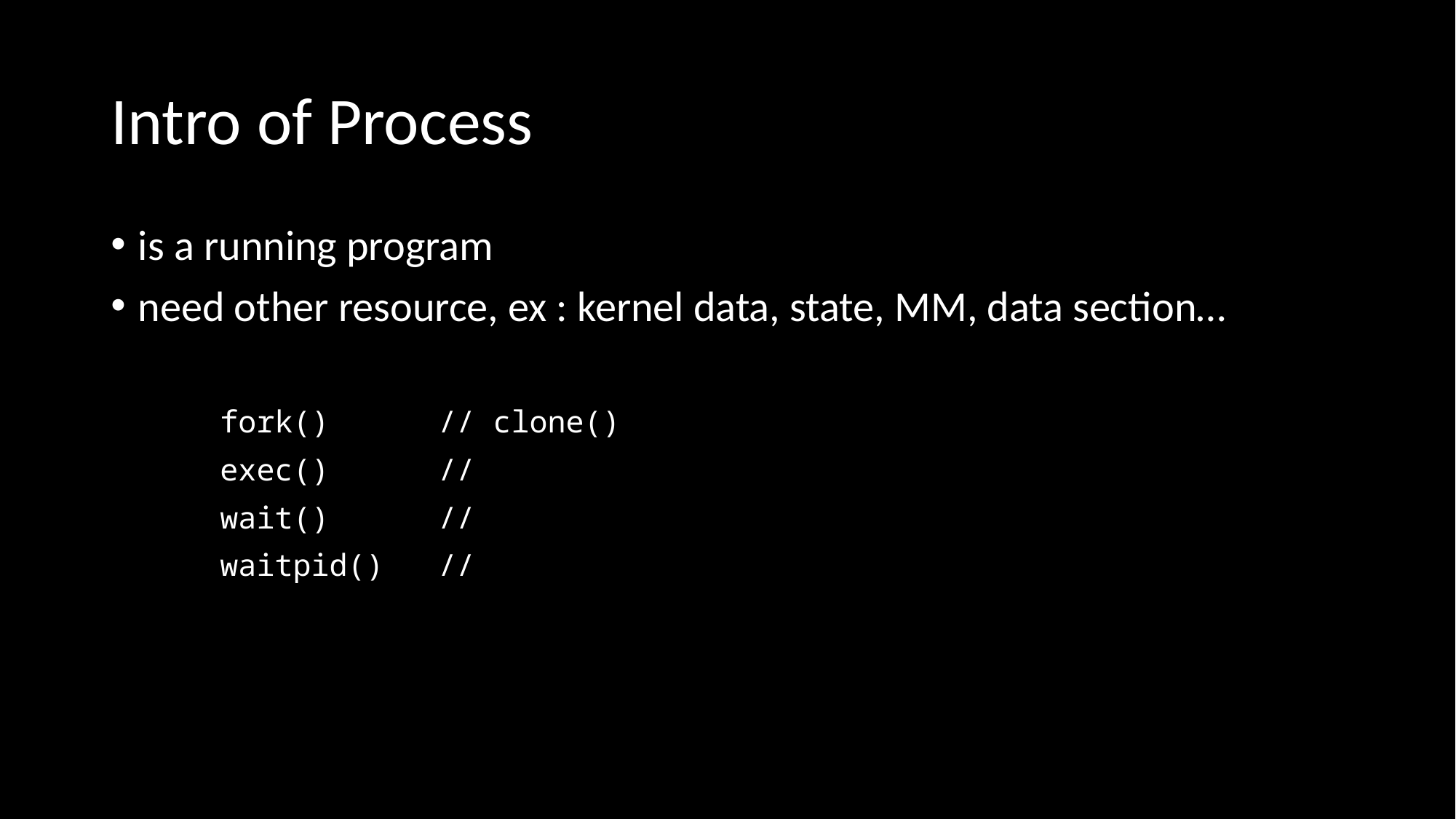

# Intro of Process
is a running program
need other resource, ex : kernel data, state, MM, data section…

	fork()	// clone()
	exec()	//
	wait()	//
	waitpid()	//